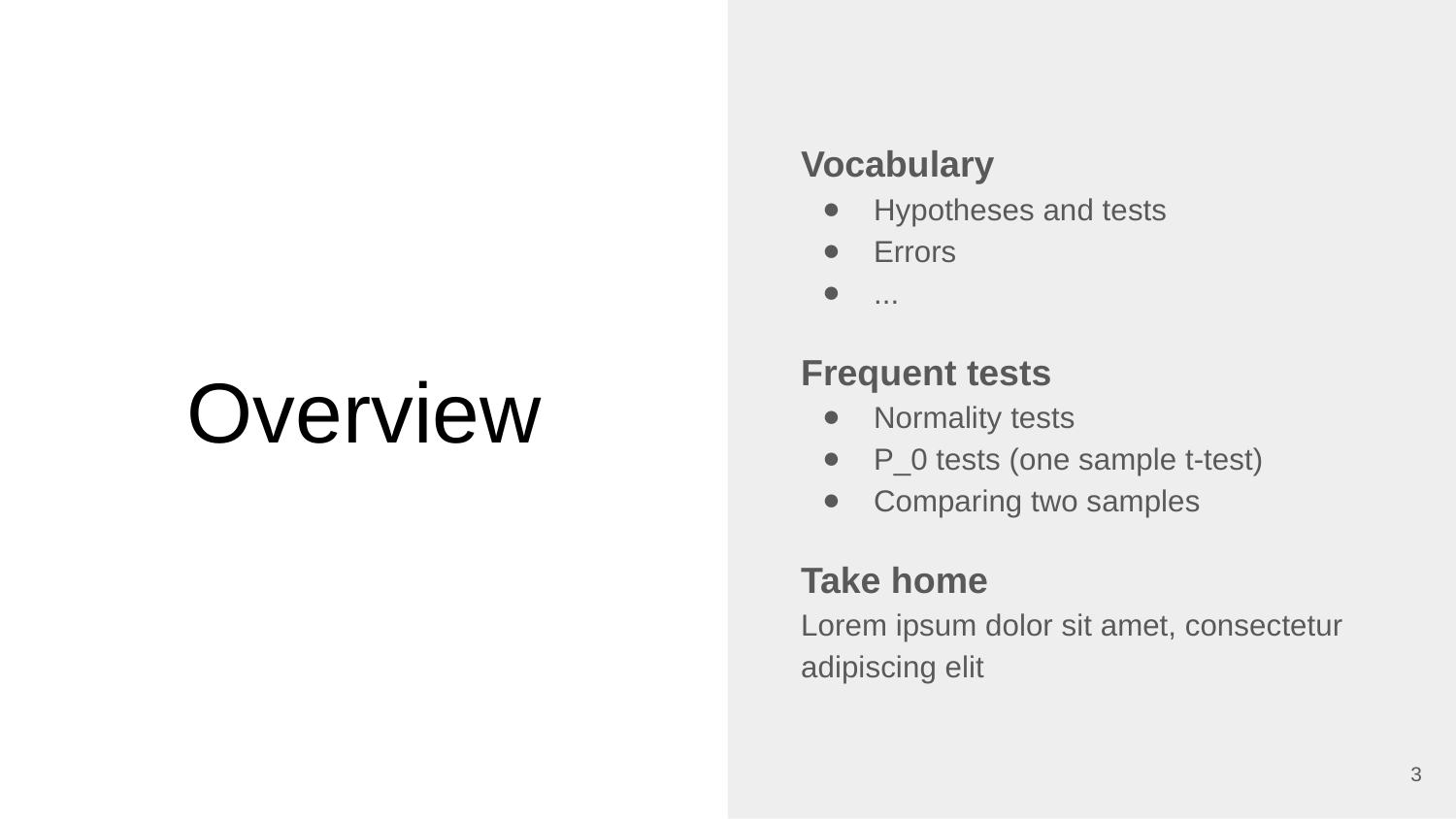

Vocabulary
Hypotheses and tests
Errors
...
Frequent tests
Normality tests
P_0 tests (one sample t-test)
Comparing two samples
Take home
Lorem ipsum dolor sit amet, consectetur adipiscing elit
# Overview
3